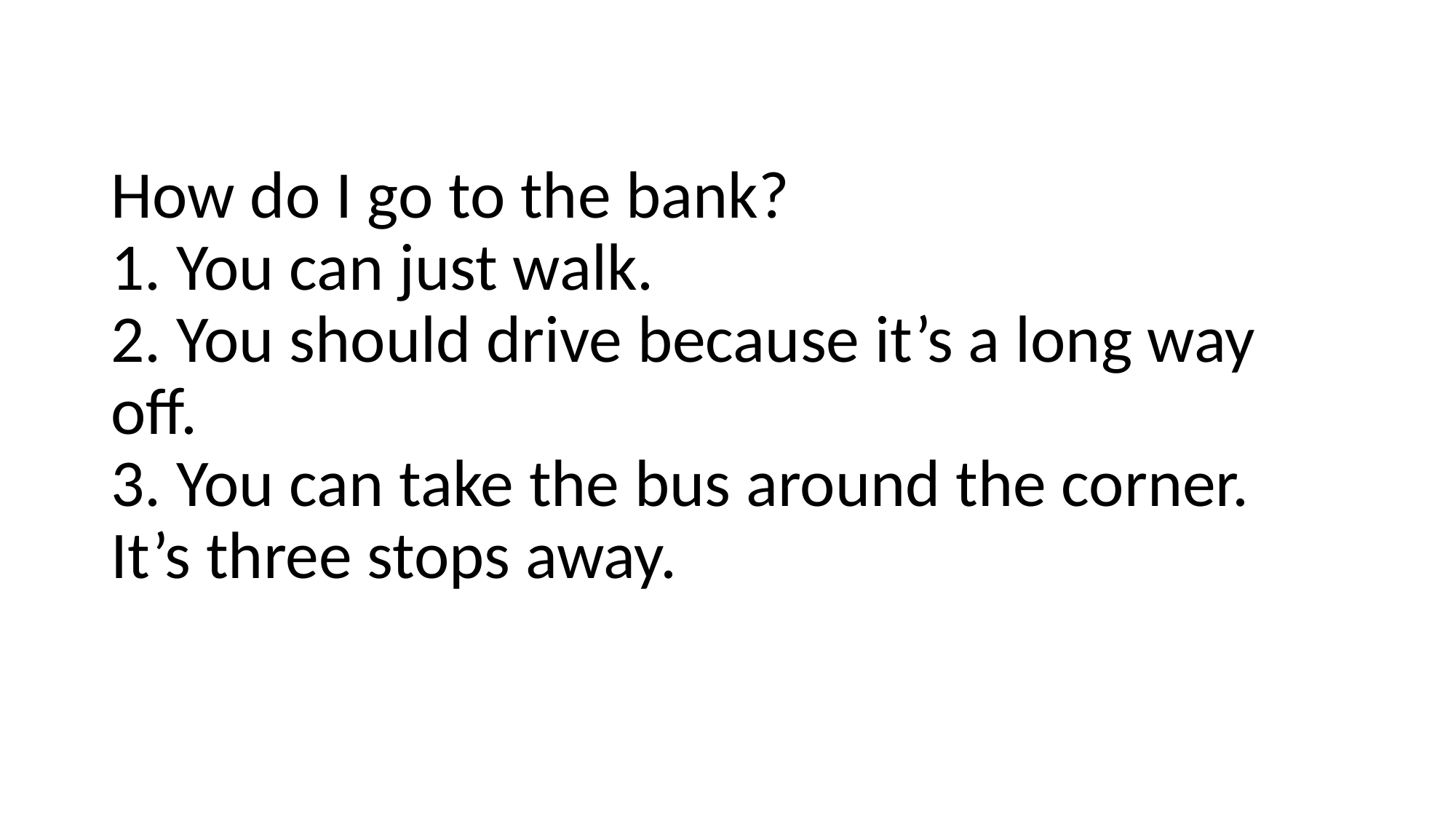

# How do I go to the bank? 1. You can just walk. 2. You should drive because it’s a long way off. 3. You can take the bus around the corner. It’s three stops away.